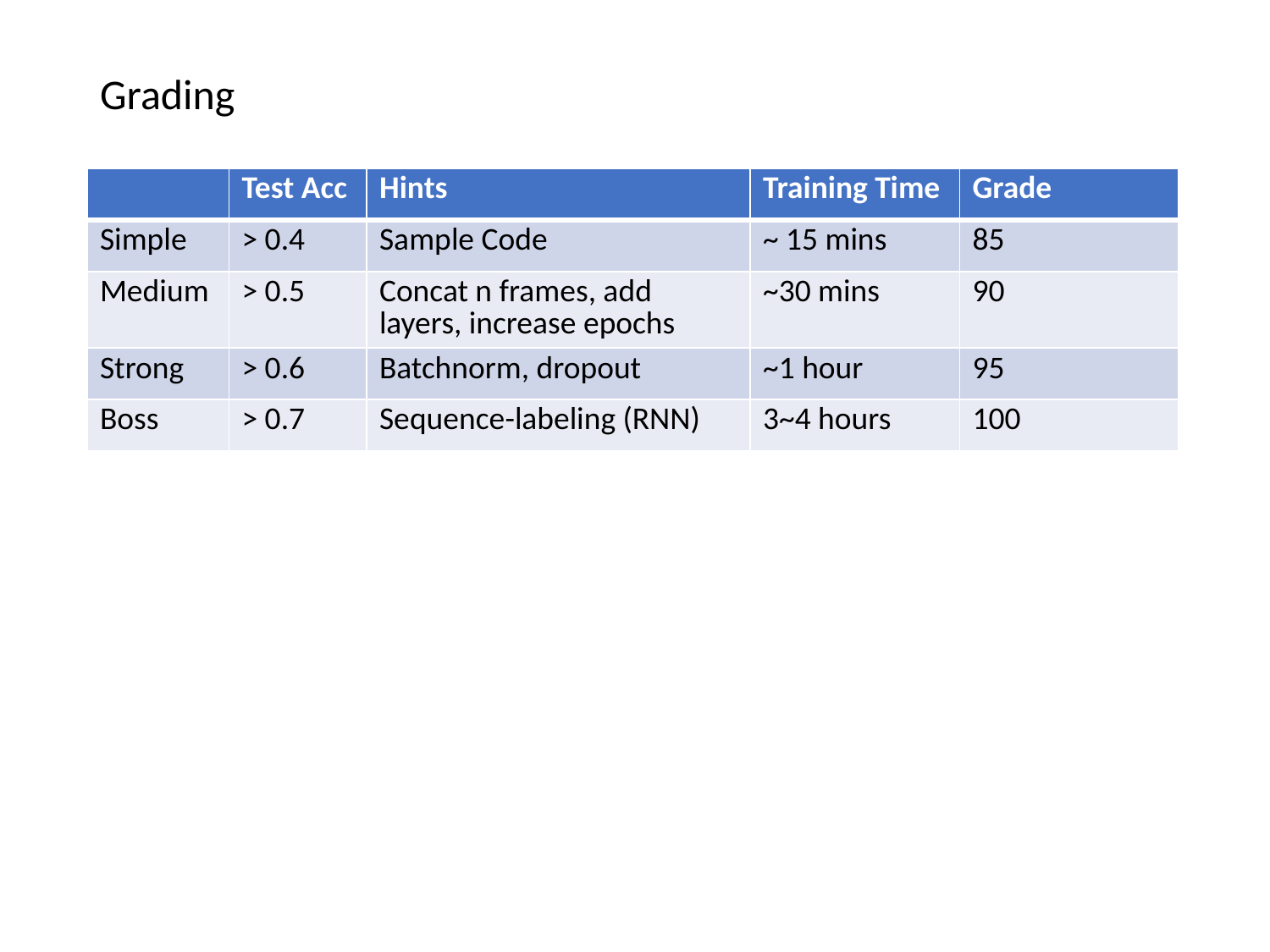

# Grading
|  | Test Acc | Hints | Training Time | Grade |
| --- | --- | --- | --- | --- |
| Simple | > 0.4 | Sample Code | ~ 15 mins | 85 |
| Medium | > 0.5 | Concat n frames, add layers, increase epochs | ~30 mins | 90 |
| Strong | > 0.6 | Batchnorm, dropout | ~1 hour | 95 |
| Boss | > 0.7 | Sequence-labeling (RNN) | 3~4 hours | 100 |